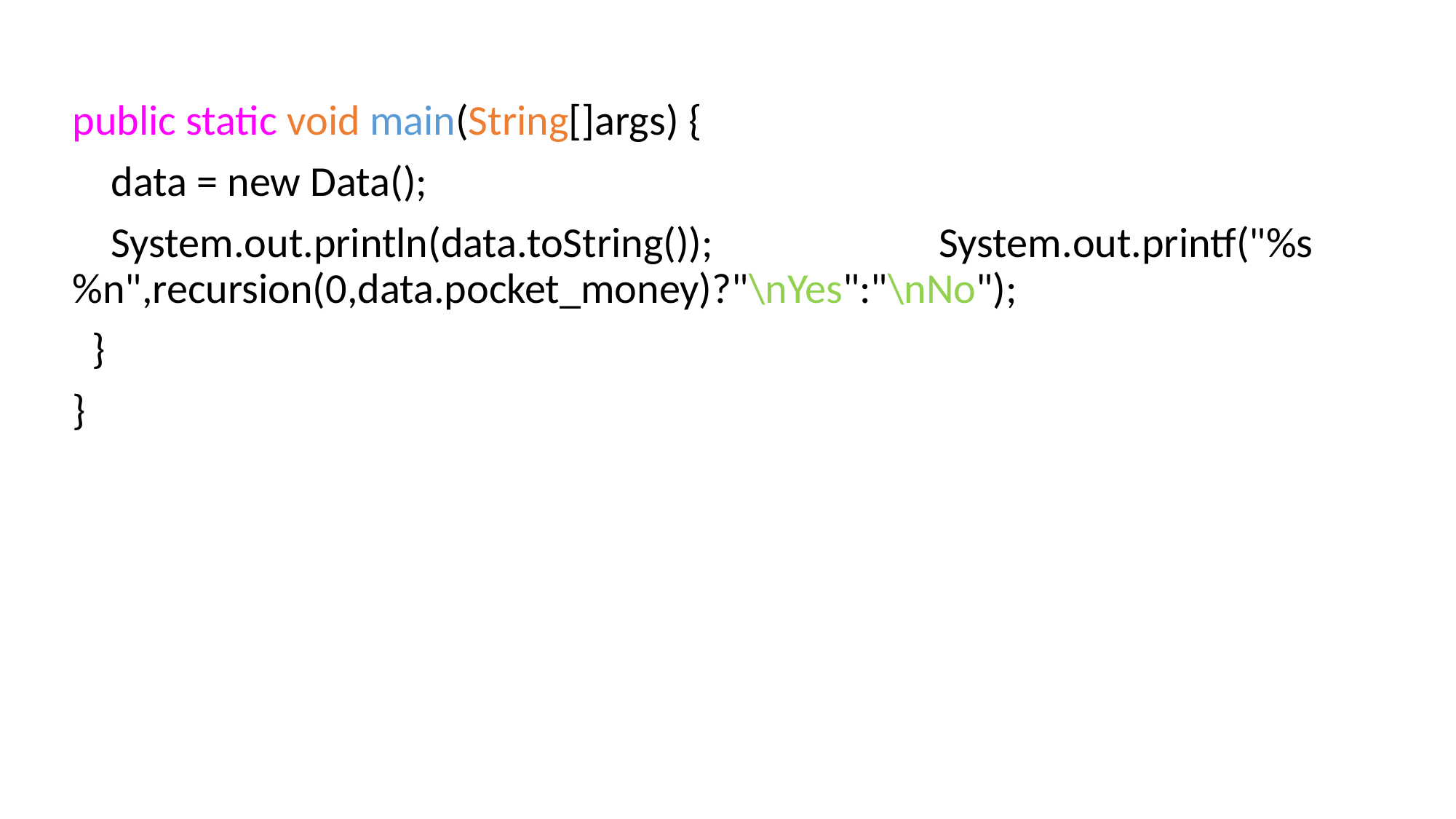

public static void main(String[]args) {
    data = new Data();
    System.out.println(data.toString());           　      System.out.printf("%s%n",recursion(0,data.pocket_money)?"\nYes":"\nNo");
  }
}